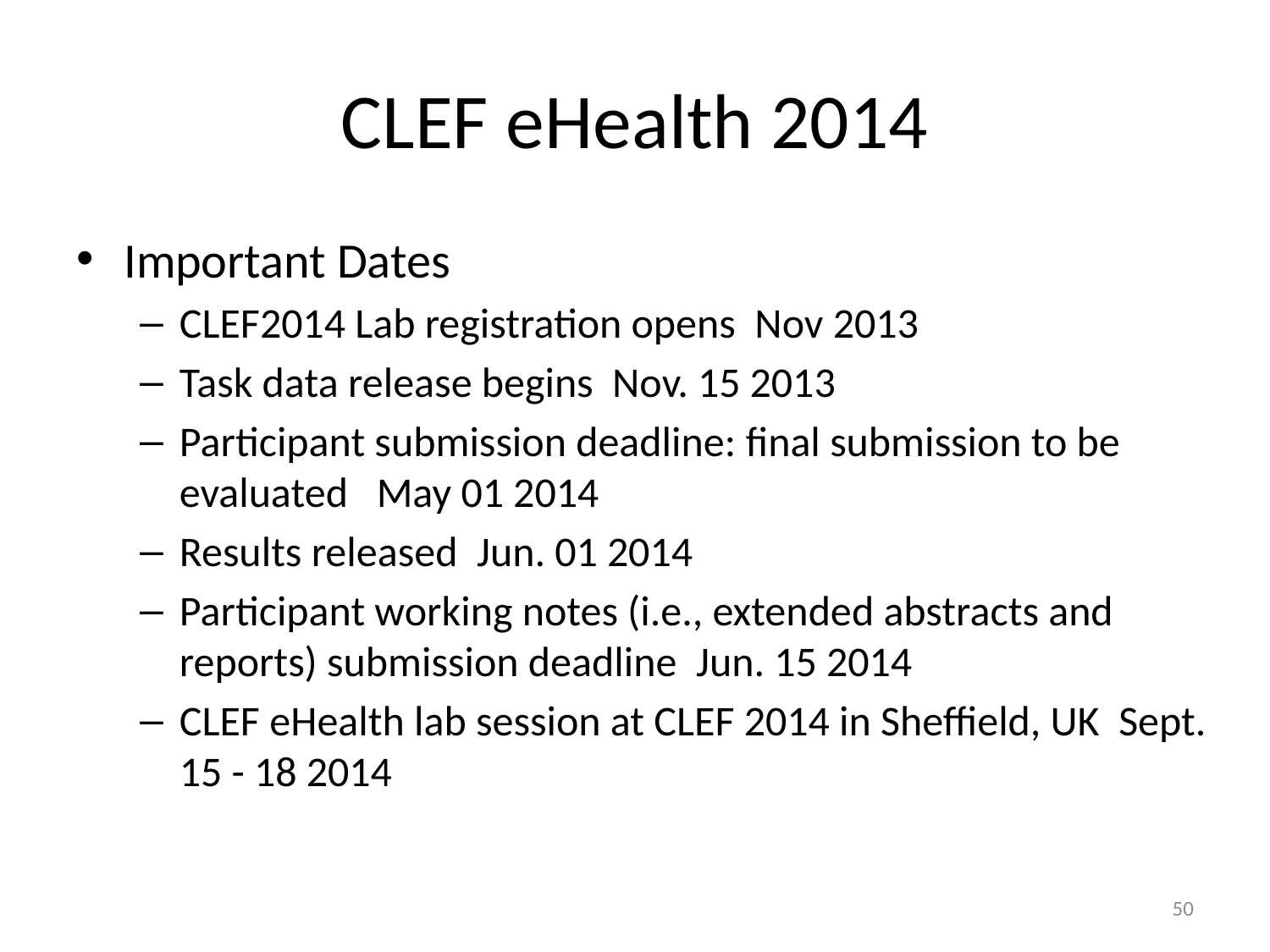

# CLEF eHealth 2014
Important Dates
CLEF2014 Lab registration opens  Nov 2013
Task data release begins  Nov. 15 2013
Participant submission deadline: final submission to be evaluated   May 01 2014
Results released  Jun. 01 2014
Participant working notes (i.e., extended abstracts and reports) submission deadline  Jun. 15 2014
CLEF eHealth lab session at CLEF 2014 in Sheffield, UK  Sept. 15 - 18 2014

50